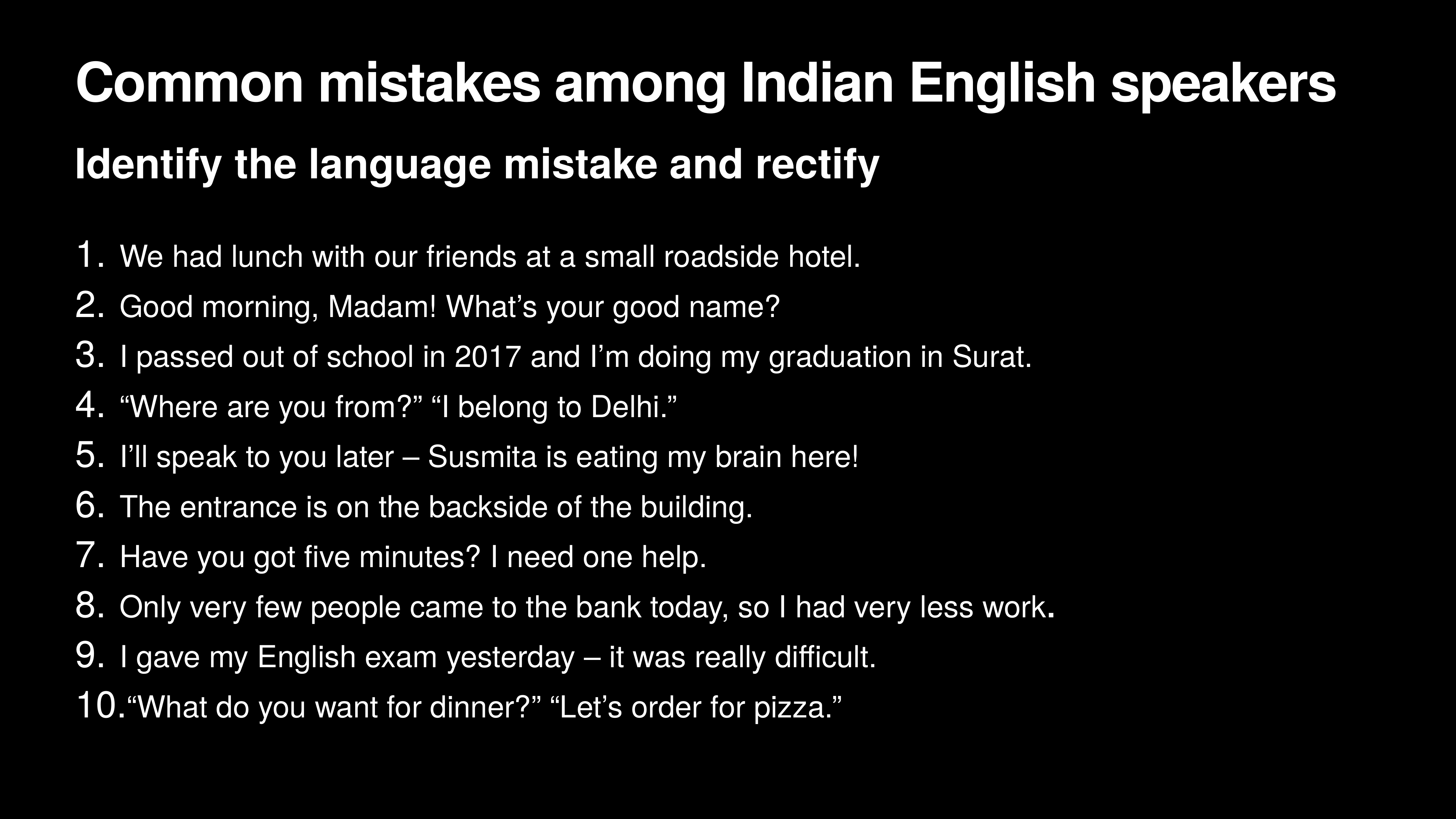

# Common mistakes among Indian English speakers
Identify the language mistake and rectify
We had lunch with our friends at a small roadside hotel.
Good morning, Madam! What’s your good name?
I passed out of school in 2017 and I’m doing my graduation in Surat.
“Where are you from?” “I belong to Delhi.”
I’ll speak to you later – Susmita is eating my brain here!
The entrance is on the backside of the building.
Have you got five minutes? I need one help.
Only very few people came to the bank today, so I had very less work.
I gave my English exam yesterday – it was really difficult.
“What do you want for dinner?” “Let’s order for pizza.”